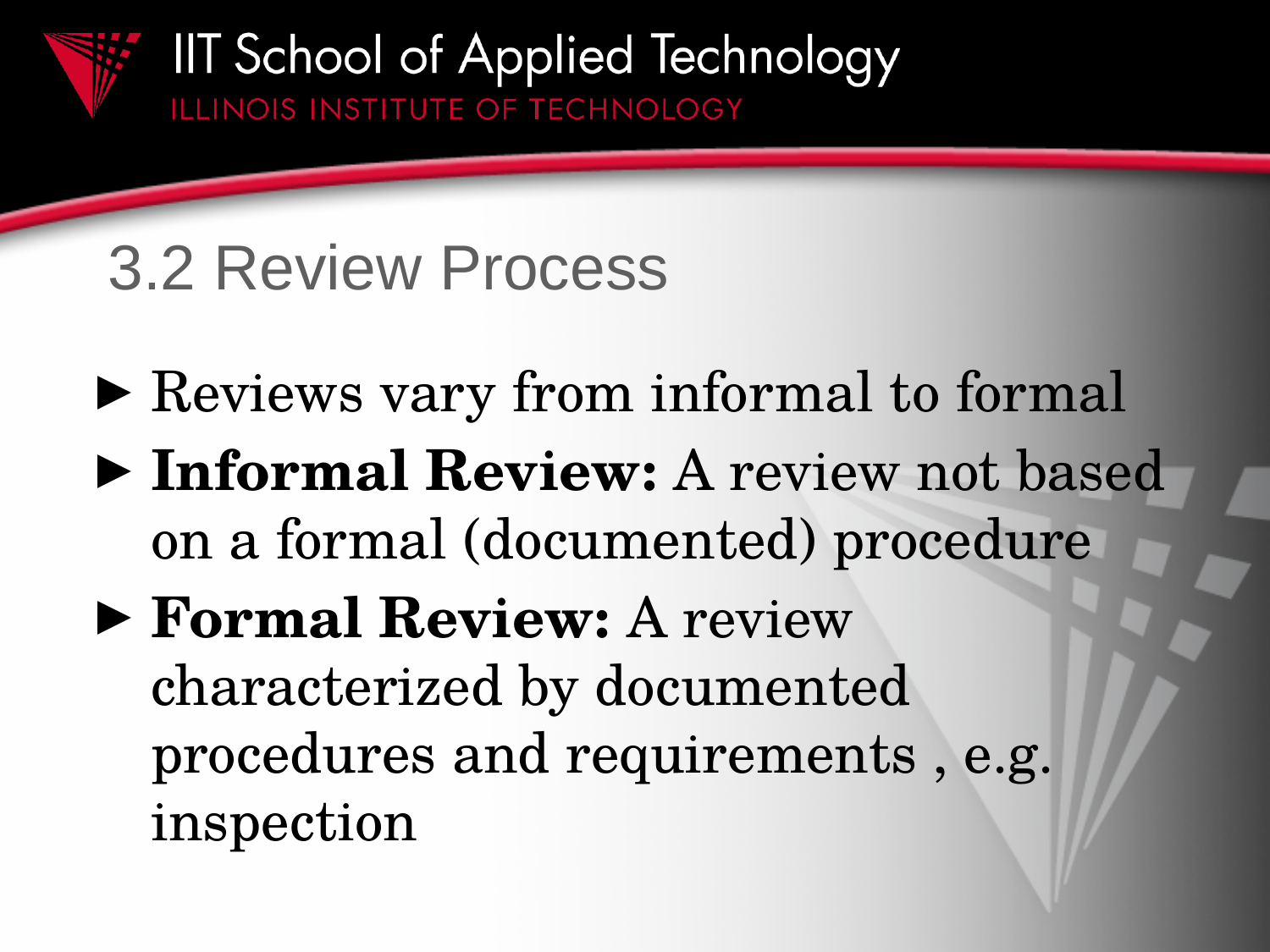

# 3.2 Review Process
Reviews vary from informal to formal
Informal Review: A review not based on a formal (documented) procedure
Formal Review: A review characterized by documented procedures and requirements , e.g. inspection